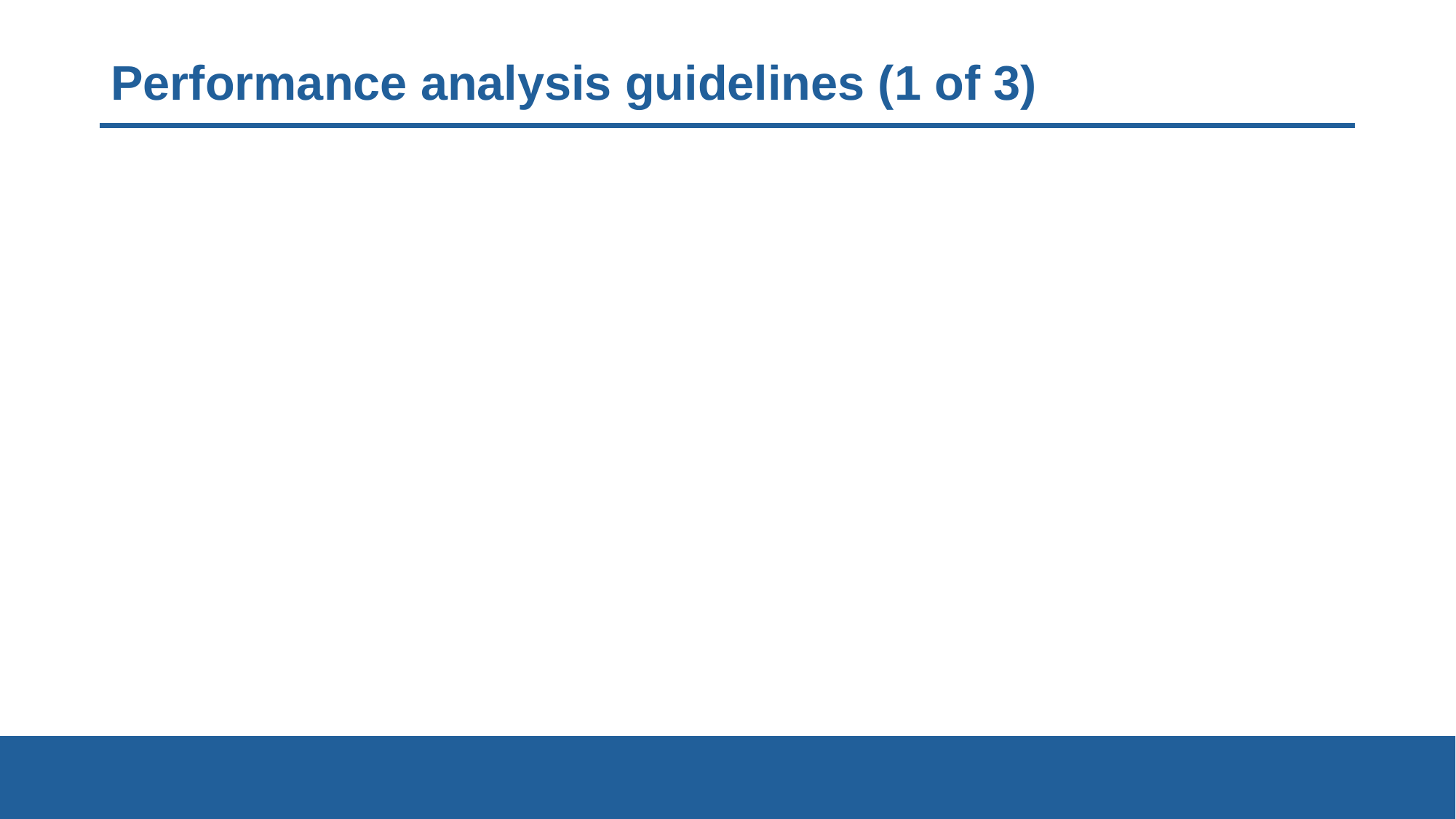

# Performance analysis guidelines (1 of 3)